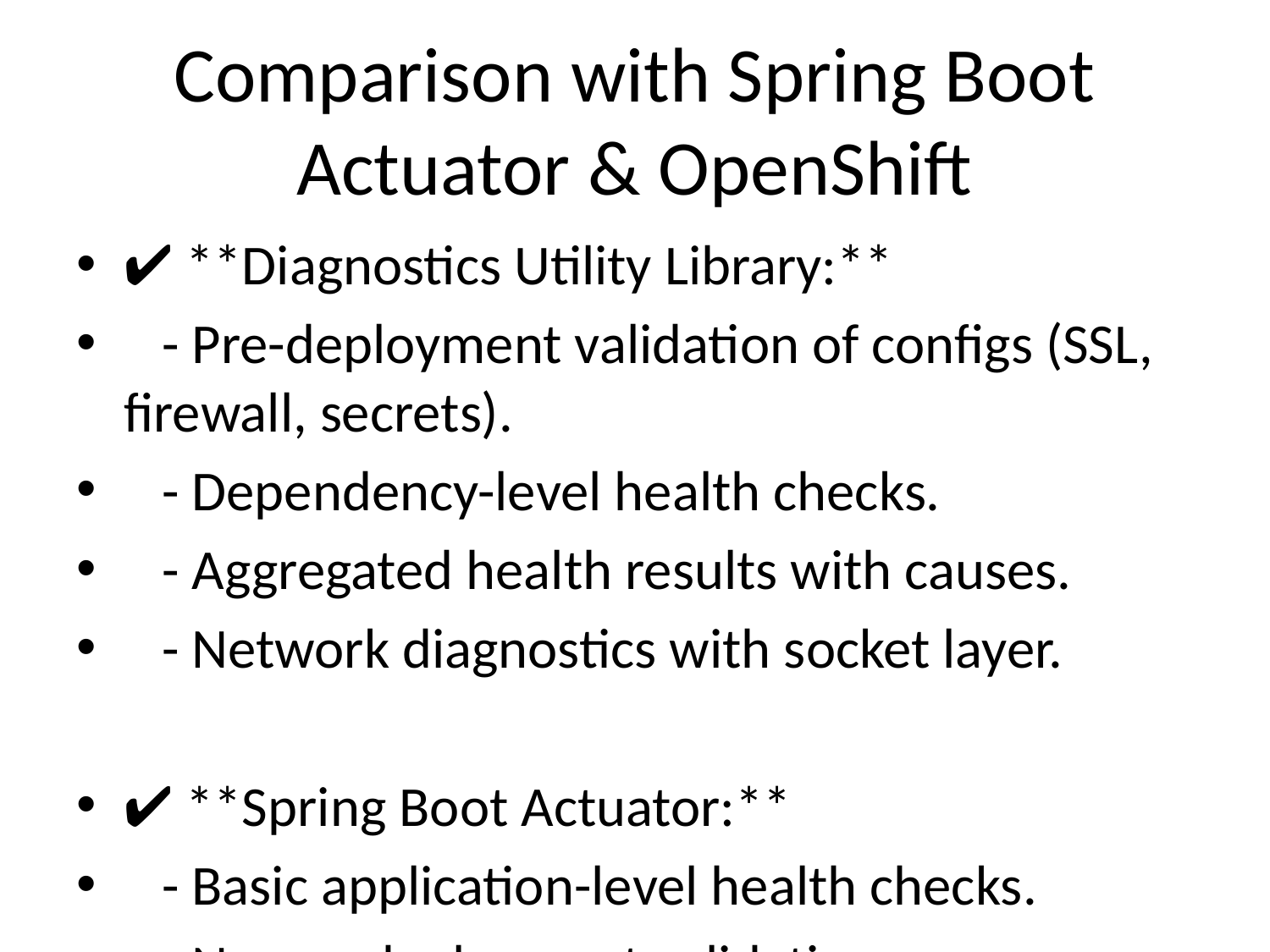

# Comparison with Spring Boot Actuator & OpenShift
✔ **Diagnostics Utility Library:**
   - Pre-deployment validation of configs (SSL, firewall, secrets).
   - Dependency-level health checks.
   - Aggregated health results with causes.
   - Network diagnostics with socket layer.

✔ **Spring Boot Actuator:**
   - Basic application-level health checks.
   - No pre-deployment validation.
   - No external dependency validation.

✔ **OpenShift Health Probes:**
   - Container-level liveness and readiness probes.
   - No configuration validation.
   - No network-level diagnostics.